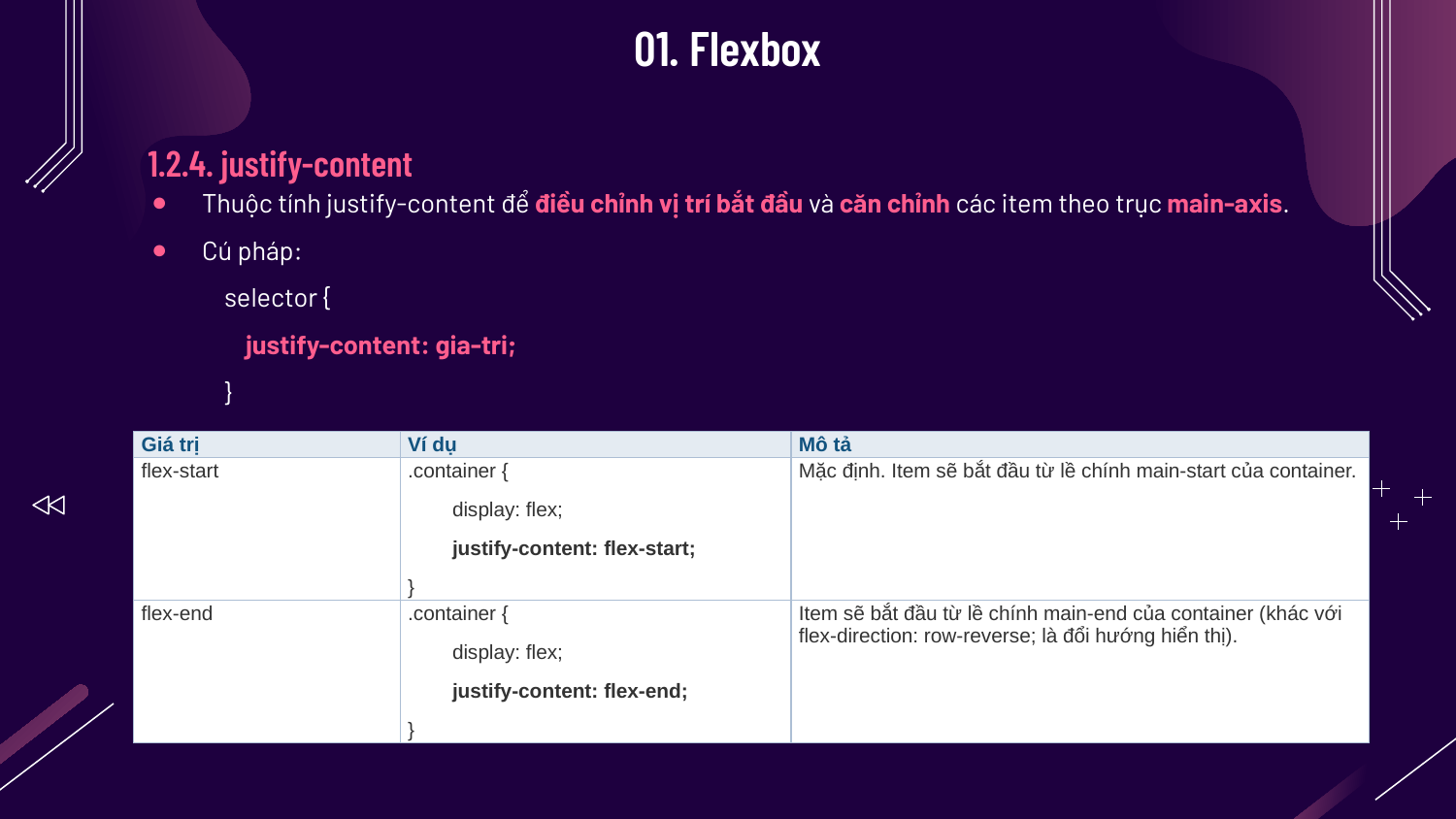

# 01. Flexbox

1.2.4. justify-content
Thuộc tính justify-content để điều chỉnh vị trí bắt đầu và căn chỉnh các item theo trục main-axis.
Cú pháp:
selector {
    justify-content: gia-tri;
}
| Giá trị | Ví dụ | Mô tả |
| --- | --- | --- |
| flex-start | .container {         display: flex;         justify-content: flex-start; } | Mặc định. Item sẽ bắt đầu từ lề chính main-start của container. |
| flex-end | .container {         display: flex;         justify-content: flex-end; } | Item sẽ bắt đầu từ lề chính main-end của container (khác với flex-direction: row-reverse; là đổi hướng hiển thị). |